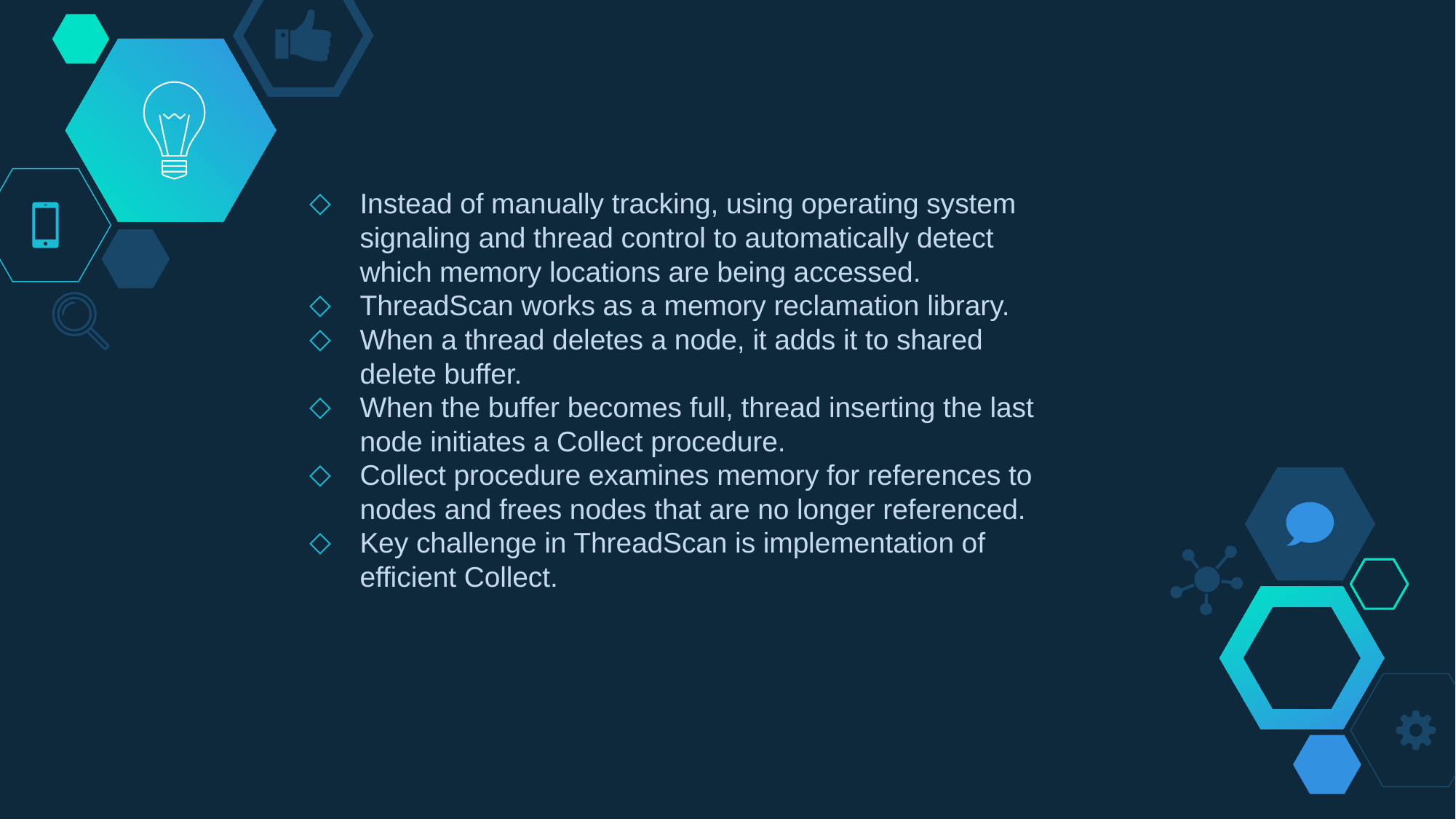

Instead of manually tracking, using operating system signaling and thread control to automatically detect which memory locations are being accessed.
ThreadScan works as a memory reclamation library.
When a thread deletes a node, it adds it to shared delete buffer.
When the buffer becomes full, thread inserting the last node initiates a Collect procedure.
Collect procedure examines memory for references to nodes and frees nodes that are no longer referenced.
Key challenge in ThreadScan is implementation of efficient Collect.